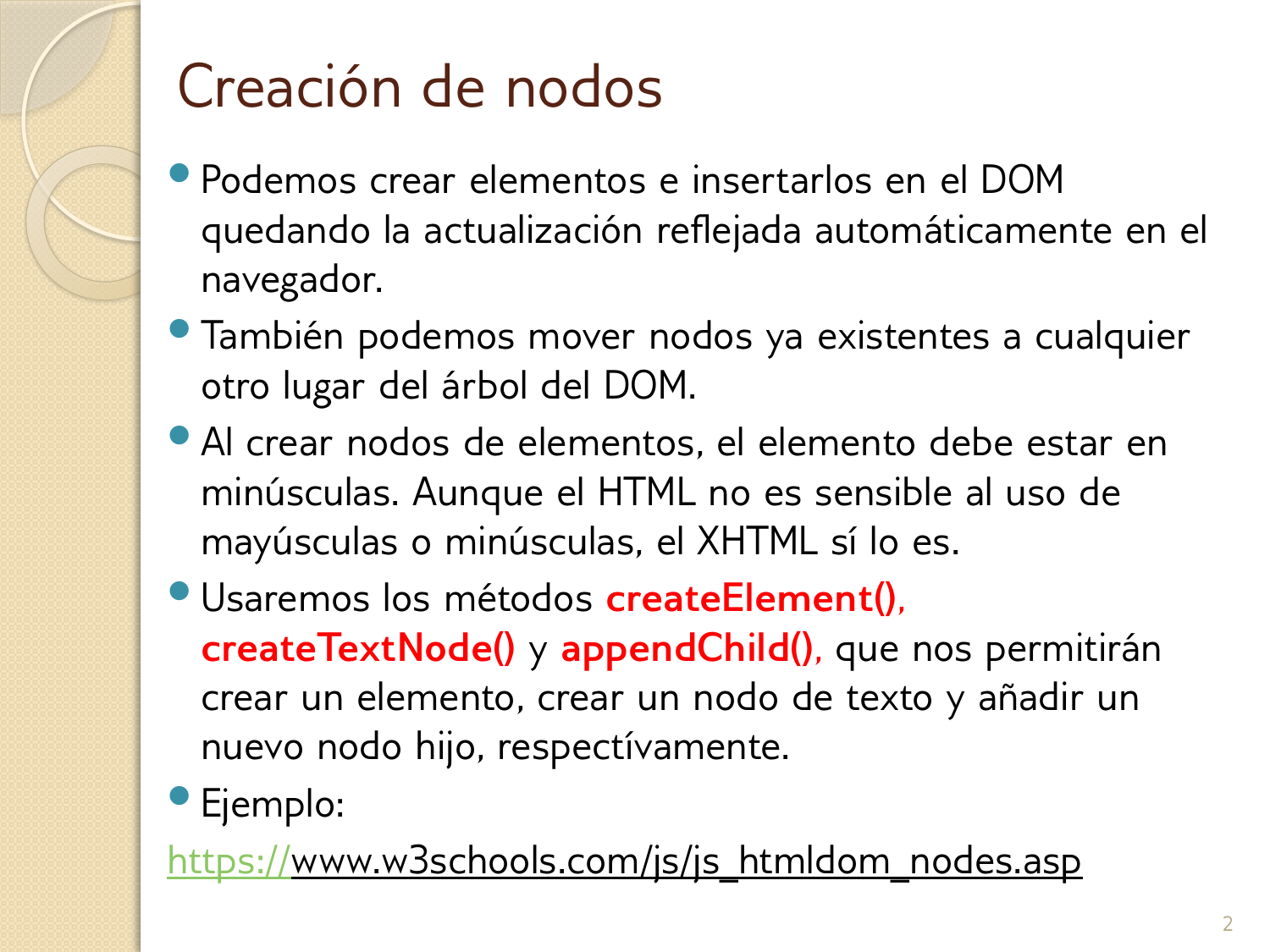

# Creación de nodos
Podemos crear elementos e insertarlos en el DOM quedando la actualización reflejada automáticamente en el navegador.
También podemos mover nodos ya existentes a cualquier otro lugar del árbol del DOM.
Al crear nodos de elementos, el elemento debe estar en minúsculas. Aunque el HTML no es sensible al uso de mayúsculas o minúsculas, el XHTML sí lo es.
Usaremos los métodos createElement(), createTextNode() y appendChild(), que nos permitirán crear un elemento, crear un nodo de texto y añadir un nuevo nodo hijo, respectívamente.
Ejemplo:
https://www.w3schools.com/js/js_htmldom_nodes.asp

2